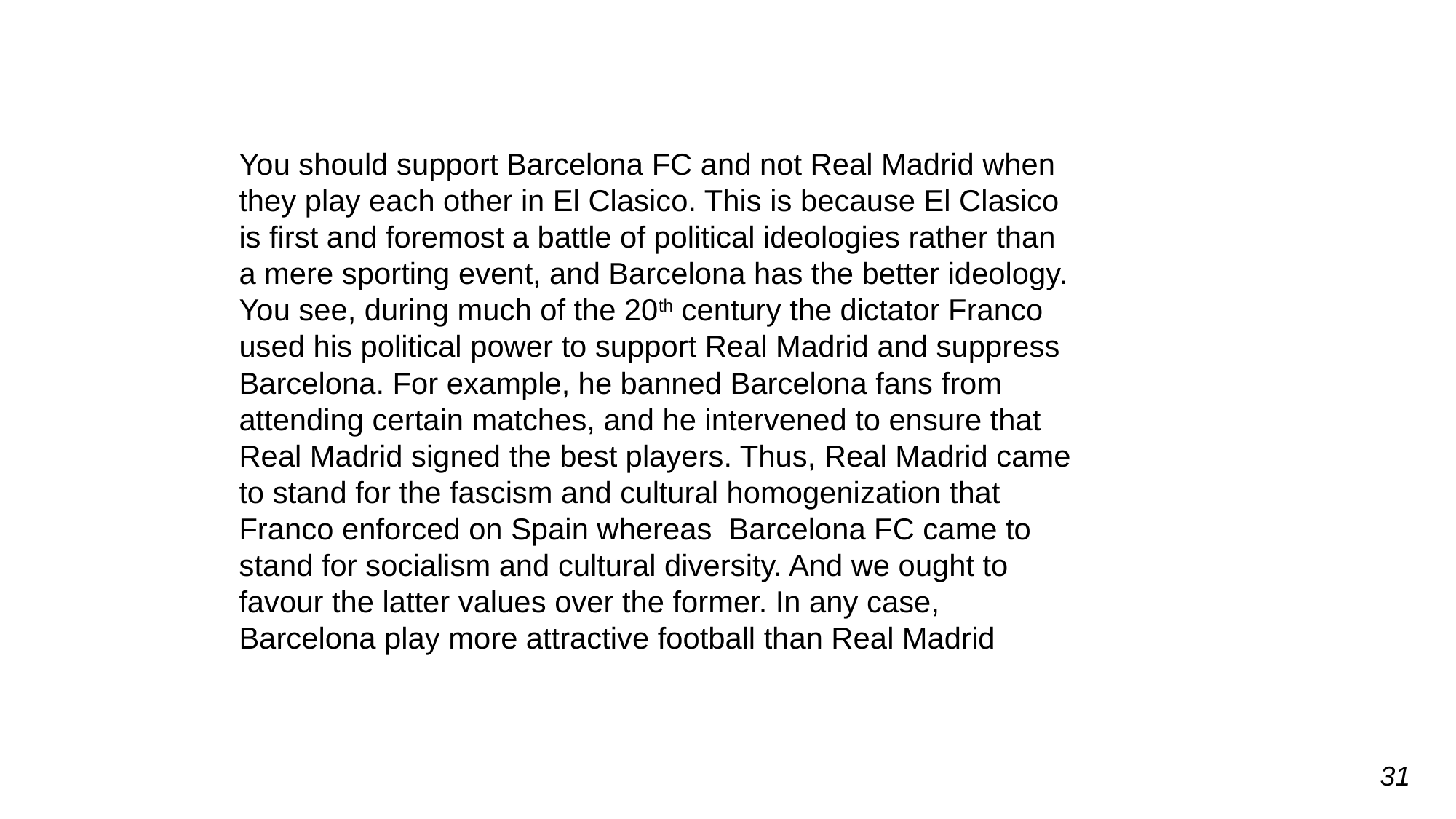

You should support Barcelona FC and not Real Madrid when they play each other in El Clasico. This is because El Clasico is first and foremost a battle of political ideologies rather than a mere sporting event, and Barcelona has the better ideology. You see, during much of the 20th century the dictator Franco used his political power to support Real Madrid and suppress Barcelona. For example, he banned Barcelona fans from attending certain matches, and he intervened to ensure that Real Madrid signed the best players. Thus, Real Madrid came to stand for the fascism and cultural homogenization that Franco enforced on Spain whereas  Barcelona FC came to stand for socialism and cultural diversity. And we ought to favour the latter values over the former. In any case, Barcelona play more attractive football than Real Madrid
31